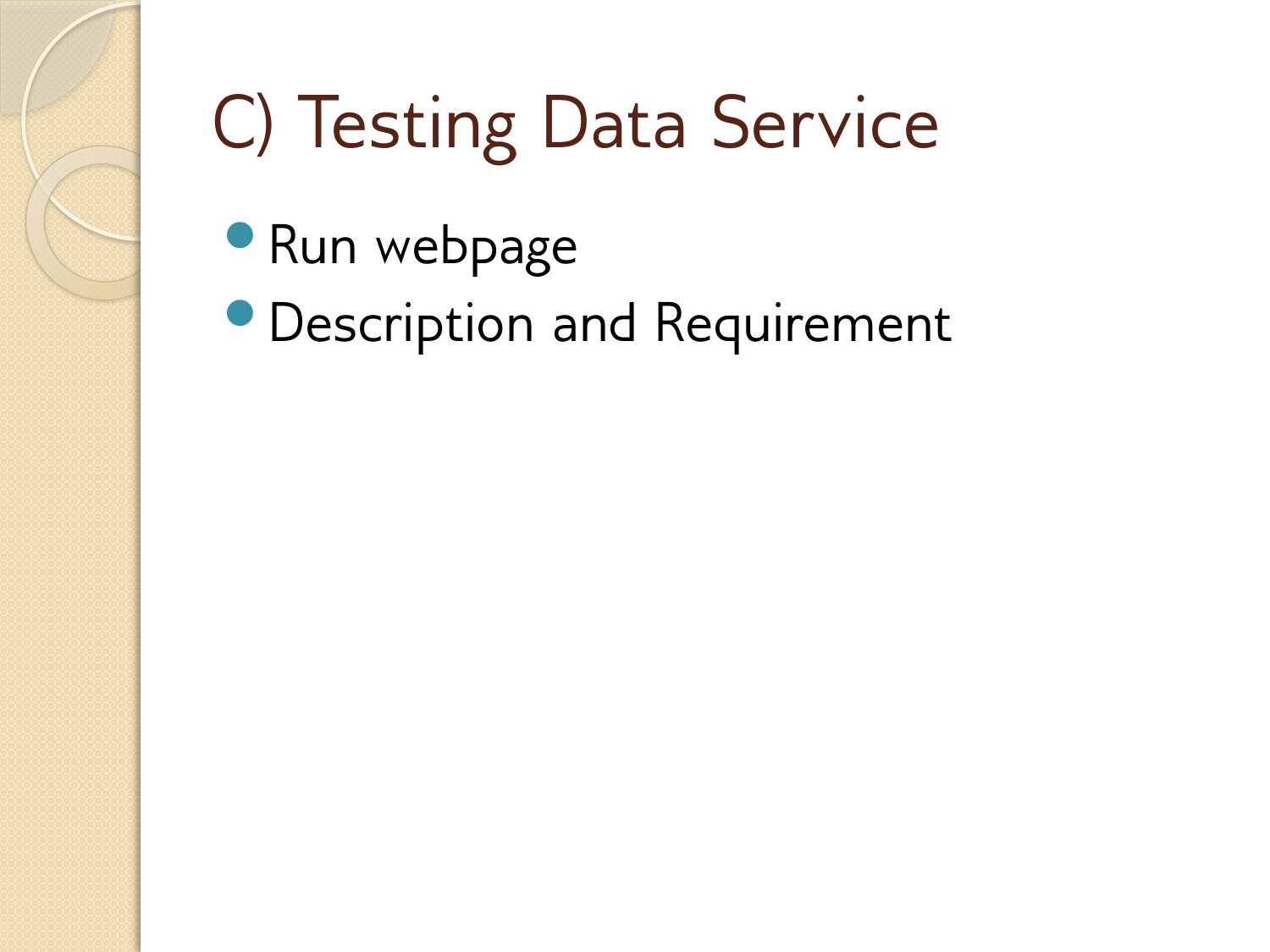

# C) Testing Data Service
Run webpage
Description and Requirement